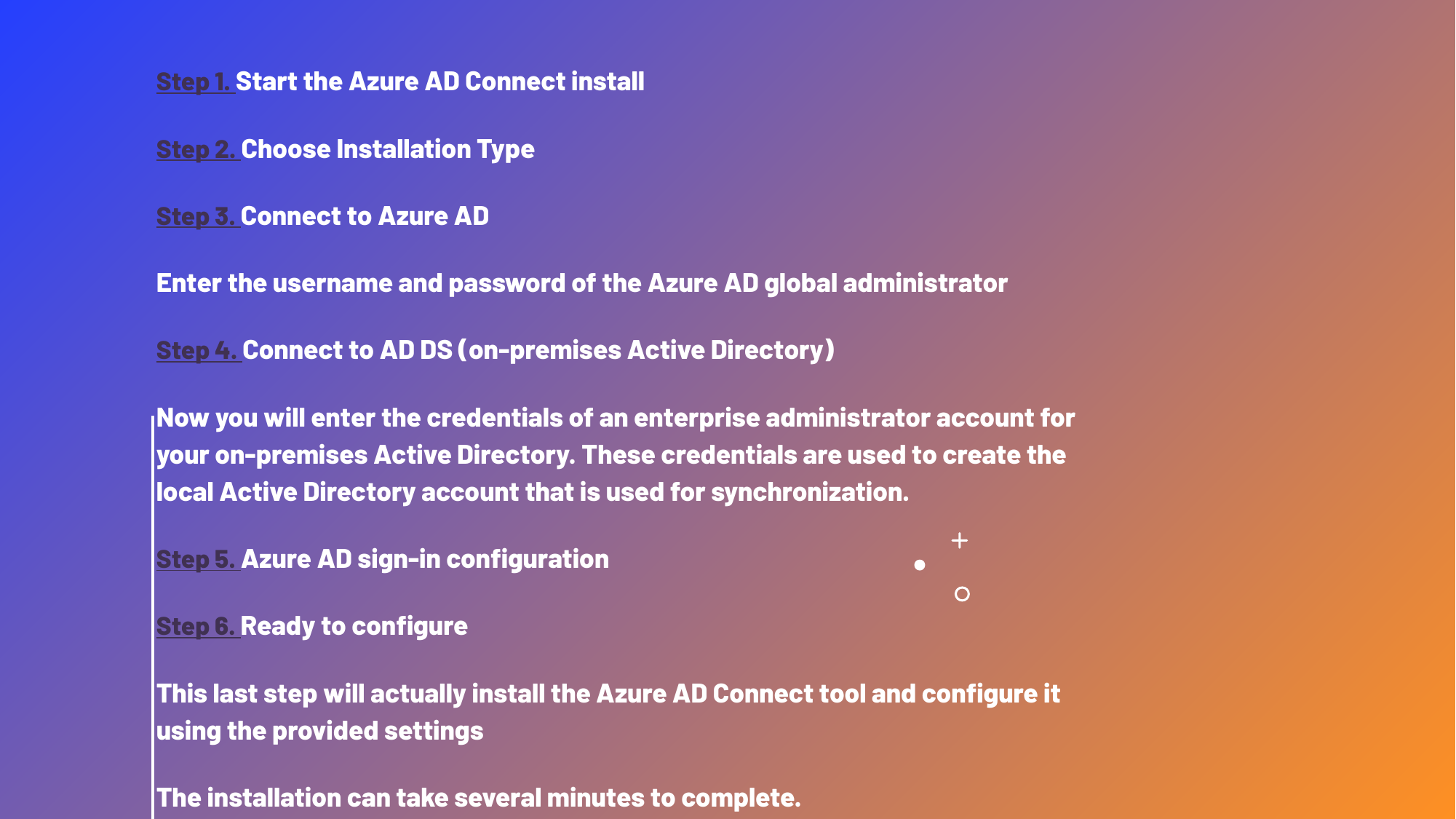

Step 1. Start the Azure AD Connect install
Step 2. Choose Installation Type
Step 3. Connect to Azure AD
Enter the username and password of the Azure AD global administrator
Step 4. Connect to AD DS (on-premises Active Directory)
Now you will enter the credentials of an enterprise administrator account for your on-premises Active Directory. These credentials are used to create the local Active Directory account that is used for synchronization.
Step 5. Azure AD sign-in configuration
Step 6. Ready to configure
This last step will actually install the Azure AD Connect tool and configure it using the provided settings
The installation can take several minutes to complete.